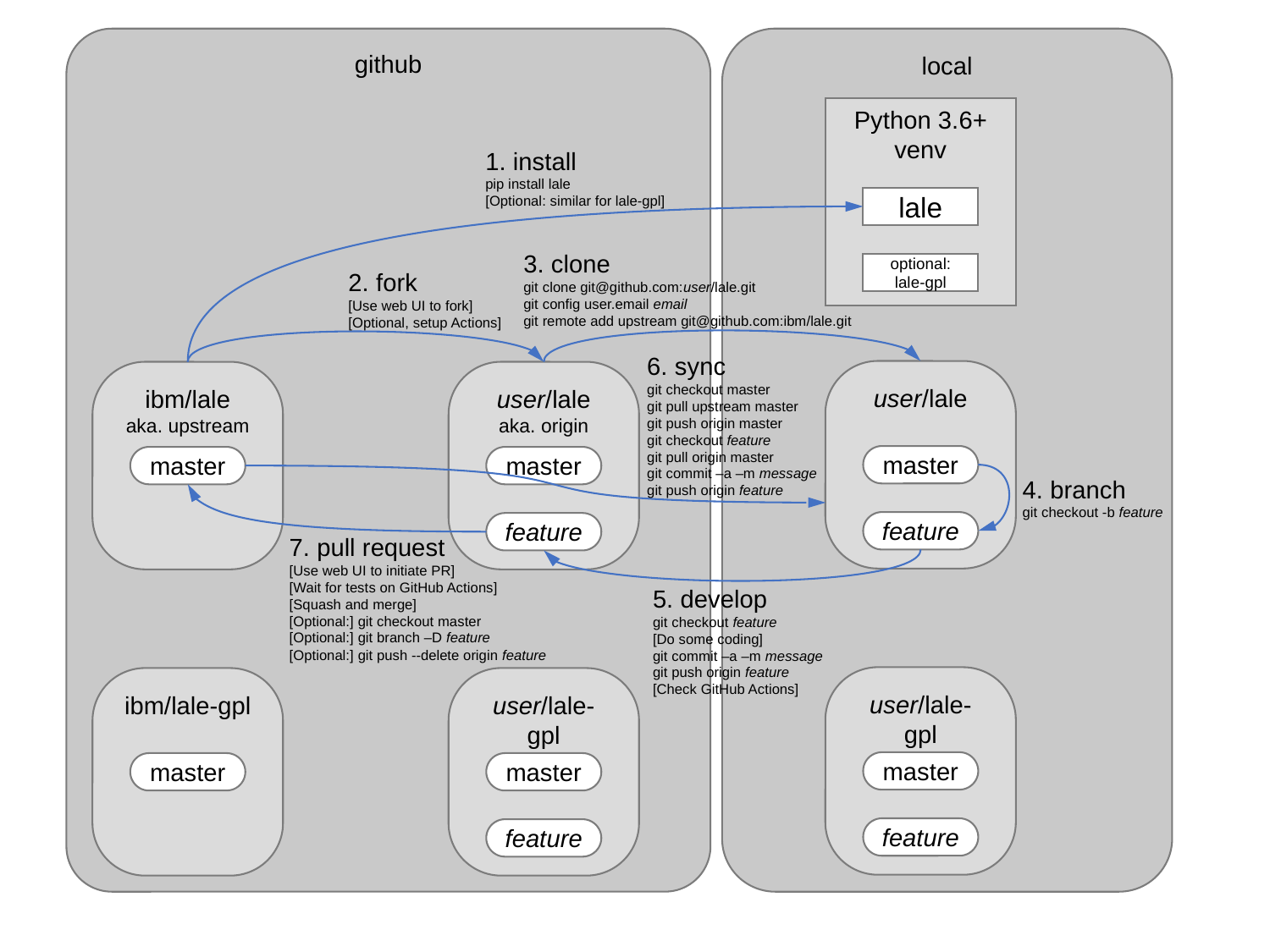

github
local
Python 3.6+ venv
1. install
pip install lale
[Optional: similar for lale-gpl]
lale
3. clone
git clone git@github.com:user/lale.git
git config user.email email
git remote add upstream git@github.com:ibm/lale.git
optional:
lale-gpl
2. fork
[Use web UI to fork]
[Optional, setup Actions]
6. sync
git checkout master
git pull upstream master
git push origin master
git checkout feature
git pull origin master
git commit –a –m message
git push origin feature
user/lale
ibm/lale
aka. upstream
user/lale
aka. origin
master
master
master
4. branch
git checkout -b feature
feature
feature
7. pull request
[Use web UI to initiate PR]
[Wait for tests on GitHub Actions]
[Squash and merge]
[Optional:] git checkout master
[Optional:] git branch –D feature
[Optional:] git push --delete origin feature
5. develop
git checkout feature
[Do some coding]
git commit –a –m message
git push origin feature
[Check GitHub Actions]
user/lale-gpl
ibm/lale-gpl
user/lale-gpl
master
master
master
feature
feature